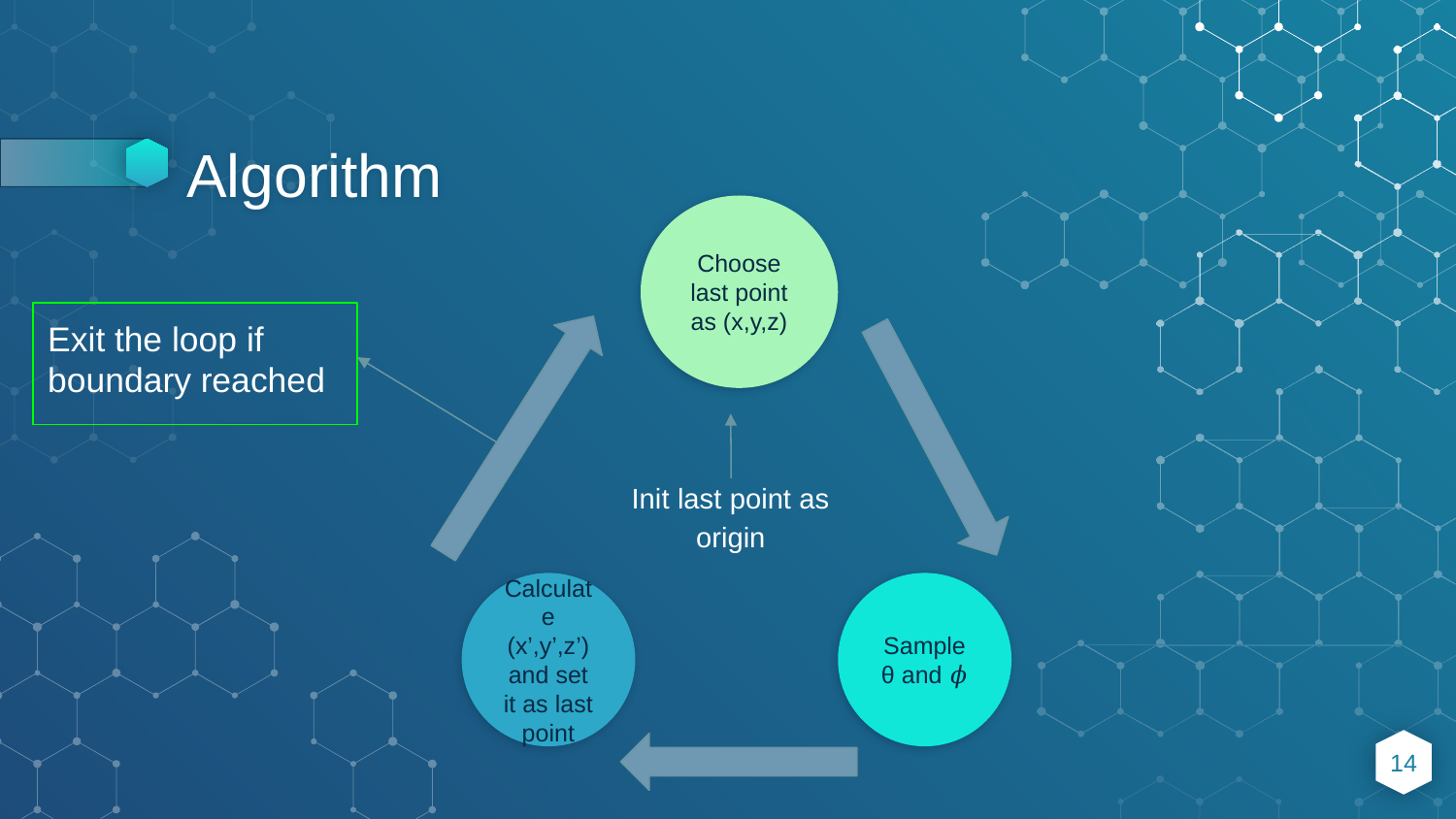

# Algorithm
Choose last point as (x,y,z)
Exit the loop if boundary reached

Init last point as origin
Sample θ and 𝜙
Calculate (x’,y’,z’) and set it as last point
14